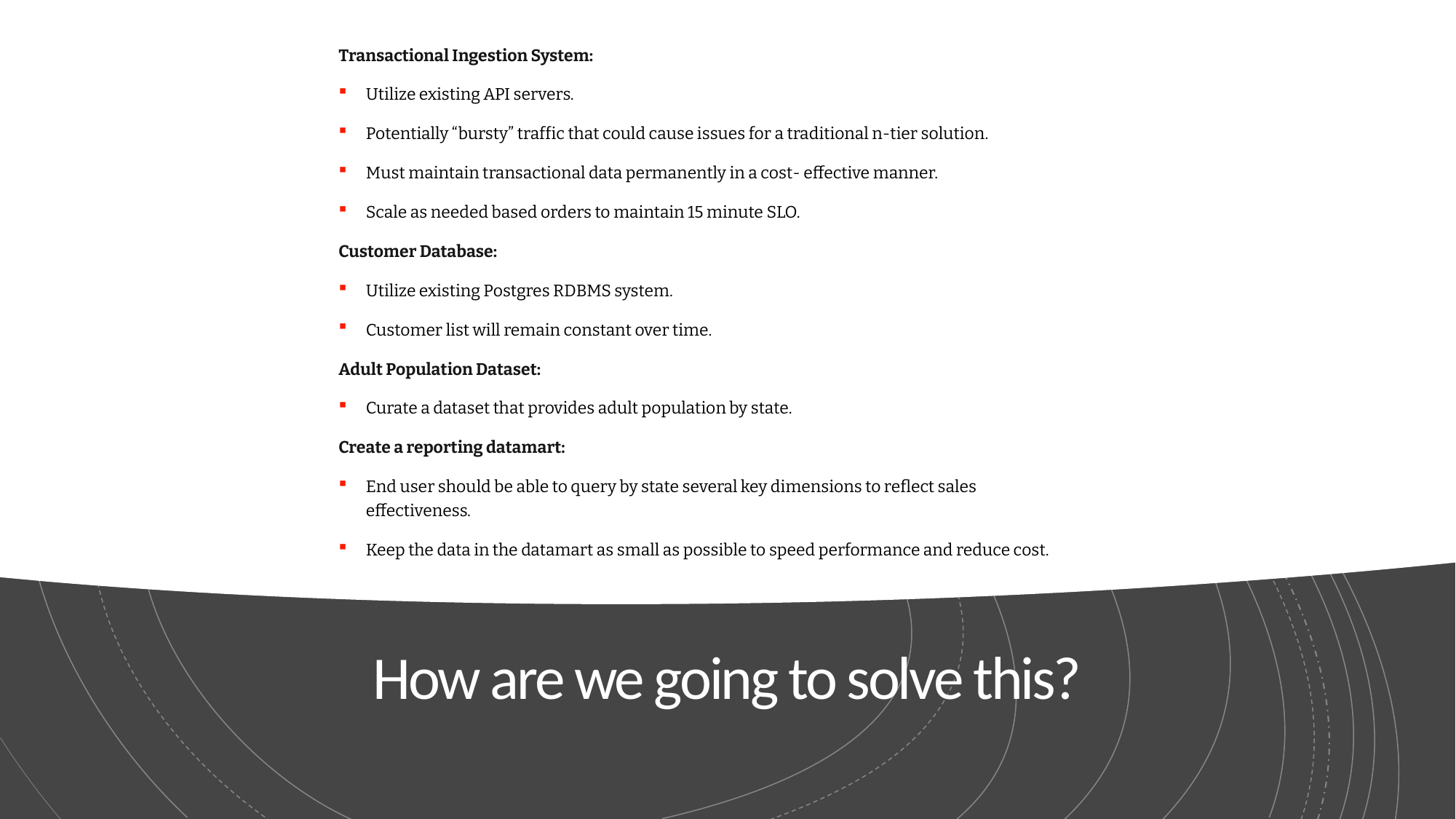

Transactional Ingestion System:
Utilize existing API servers.
Potentially “bursty” traffic that could cause issues for a traditional n-tier solution.
Must maintain transactional data permanently in a cost- effective manner.
Scale as needed based orders to maintain 15 minute SLO.
Customer Database:
Utilize existing Postgres RDBMS system.
Customer list will remain constant over time.
Adult Population Dataset:
Curate a dataset that provides adult population by state.
Create a reporting datamart:
End user should be able to query by state several key dimensions to reflect sales effectiveness.
Keep the data in the datamart as small as possible to speed performance and reduce cost.

# How are we going to solve this?